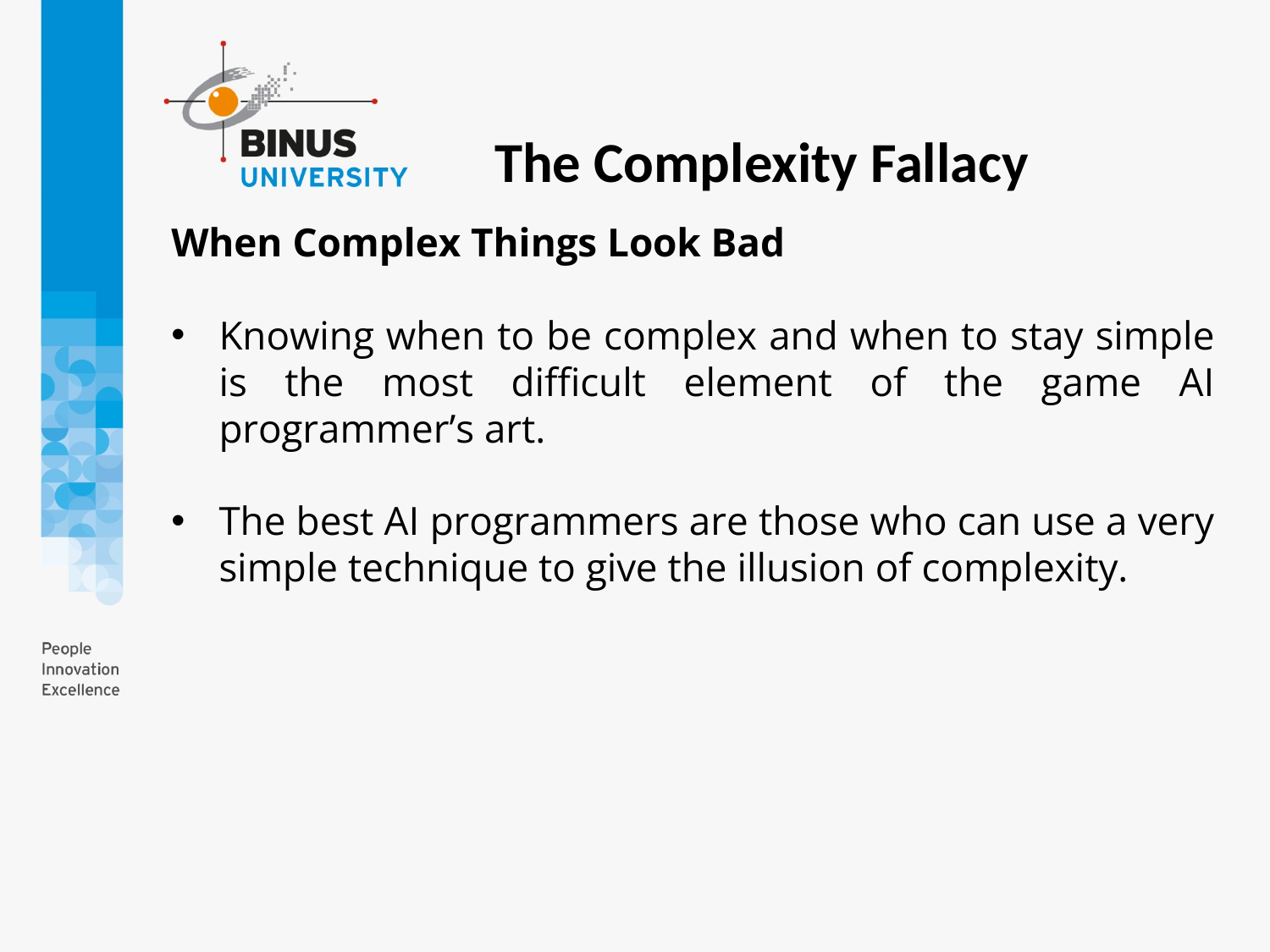

The Complexity Fallacy
When Complex Things Look Bad

Knowing when to be complex and when to stay simple is the most difficult element of the game AI programmer’s art.

The best AI programmers are those who can use a very simple technique to give the illusion of complexity.